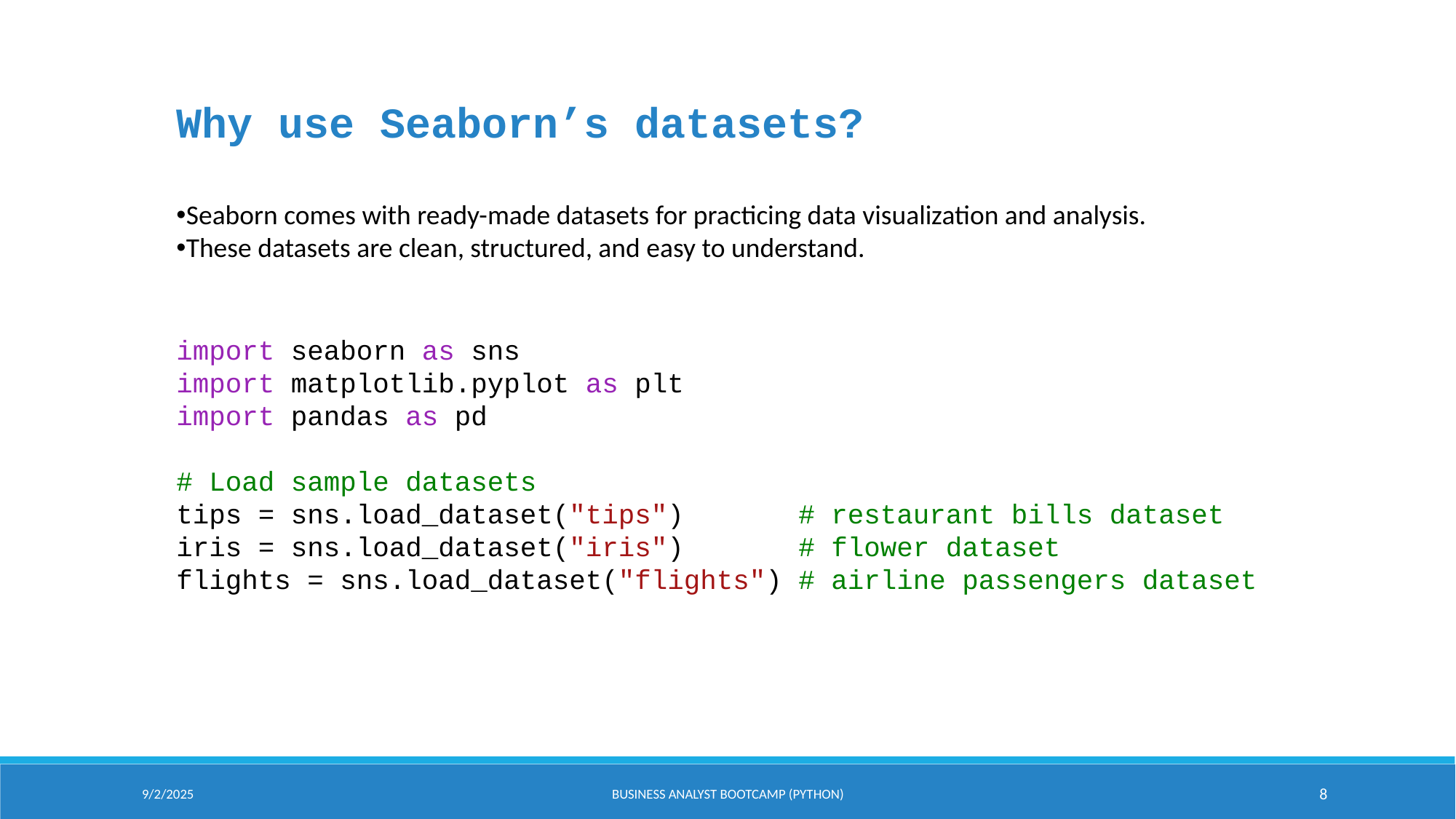

Why use Seaborn’s datasets?

Seaborn comes with ready-made datasets for practicing data visualization and analysis.
These datasets are clean, structured, and easy to understand.
import seaborn as sns
import matplotlib.pyplot as plt
import pandas as pd
# Load sample datasets
tips = sns.load_dataset("tips")       # restaurant bills dataset
iris = sns.load_dataset("iris")       # flower dataset
flights = sns.load_dataset("flights") # airline passengers dataset

9/2/2025
Business Analyst Bootcamp (PYTHON)
8